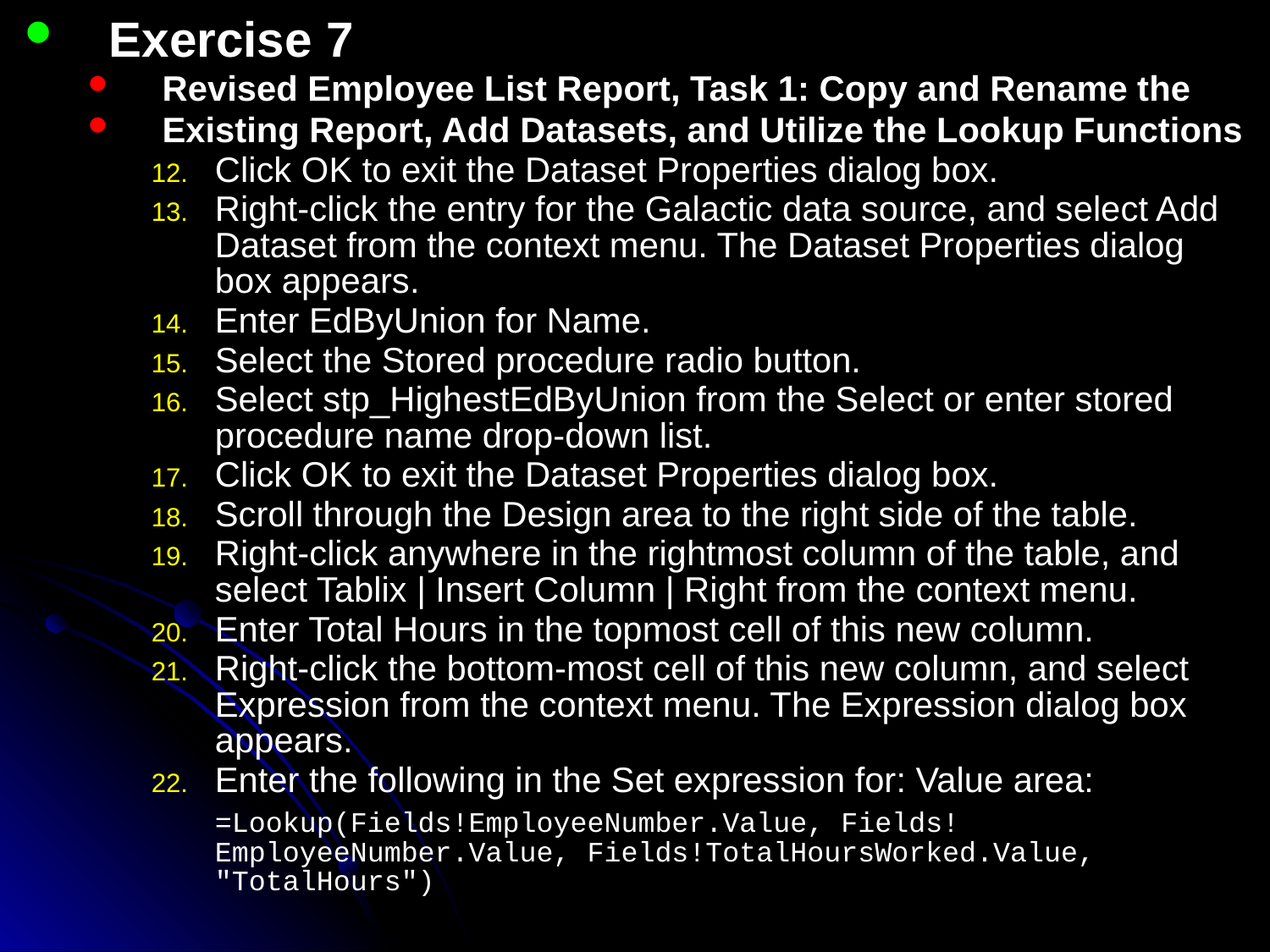

Exercise 7
Revised Employee List Report, Task 1: Copy and Rename the
Existing Report, Add Datasets, and Utilize the Lookup Functions
Click OK to exit the Dataset Properties dialog box.
Right-click the entry for the Galactic data source, and select Add Dataset from the context menu. The Dataset Properties dialog box appears.
Enter EdByUnion for Name.
Select the Stored procedure radio button.
Select stp_HighestEdByUnion from the Select or enter stored procedure name drop-down list.
Click OK to exit the Dataset Properties dialog box.
Scroll through the Design area to the right side of the table.
Right-click anywhere in the rightmost column of the table, and select Tablix | Insert Column | Right from the context menu.
Enter Total Hours in the topmost cell of this new column.
Right-click the bottom-most cell of this new column, and select Expression from the context menu. The Expression dialog box appears.
Enter the following in the Set expression for: Value area:
	=Lookup(Fields!EmployeeNumber.Value, Fields!EmployeeNumber.Value, Fields!TotalHoursWorked.Value, "TotalHours")